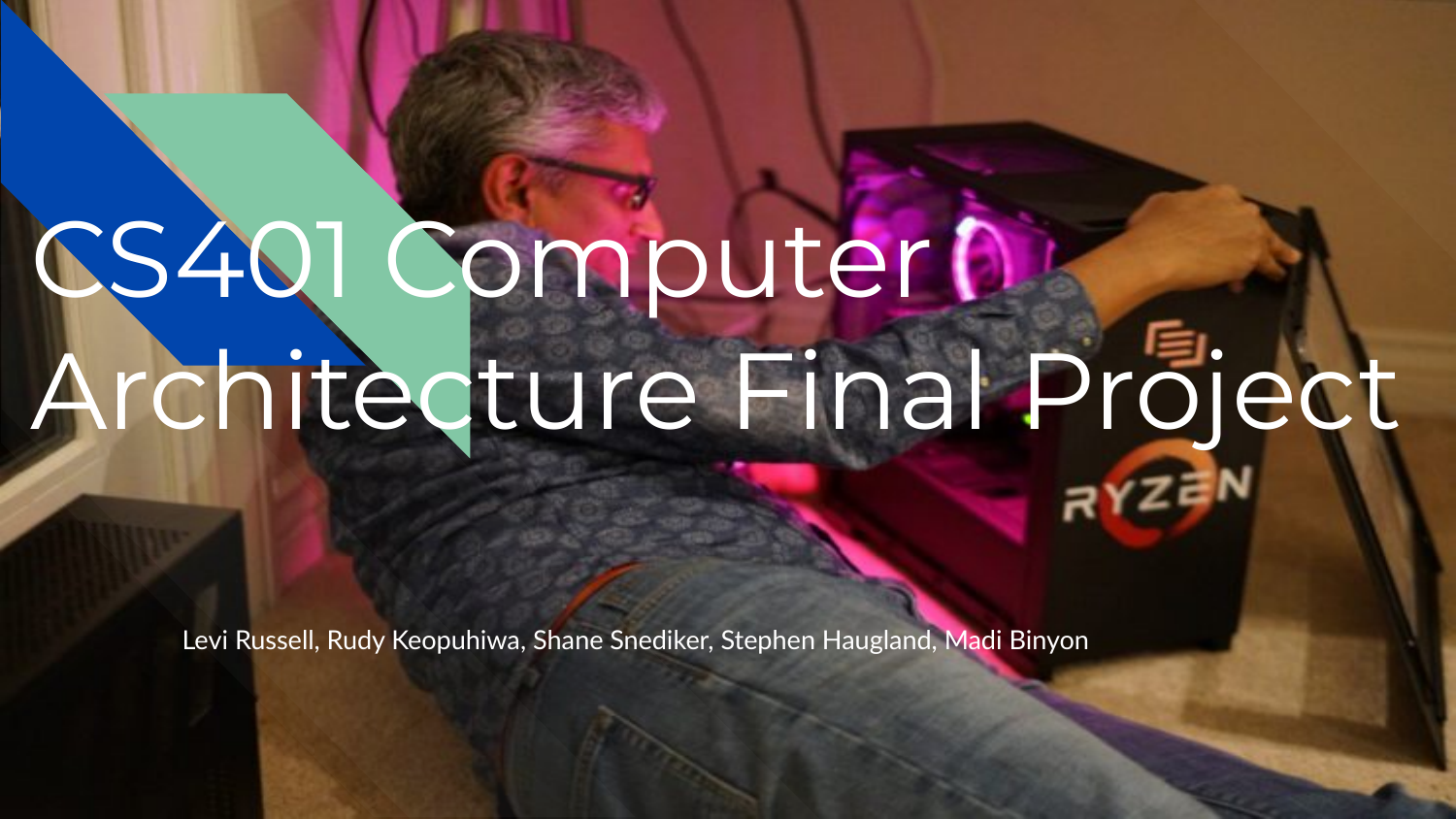

# CS401 Computer Architecture Final Project
Levi Russell, Rudy Keopuhiwa, Shane Snediker, Stephen Haugland, Madi Binyon